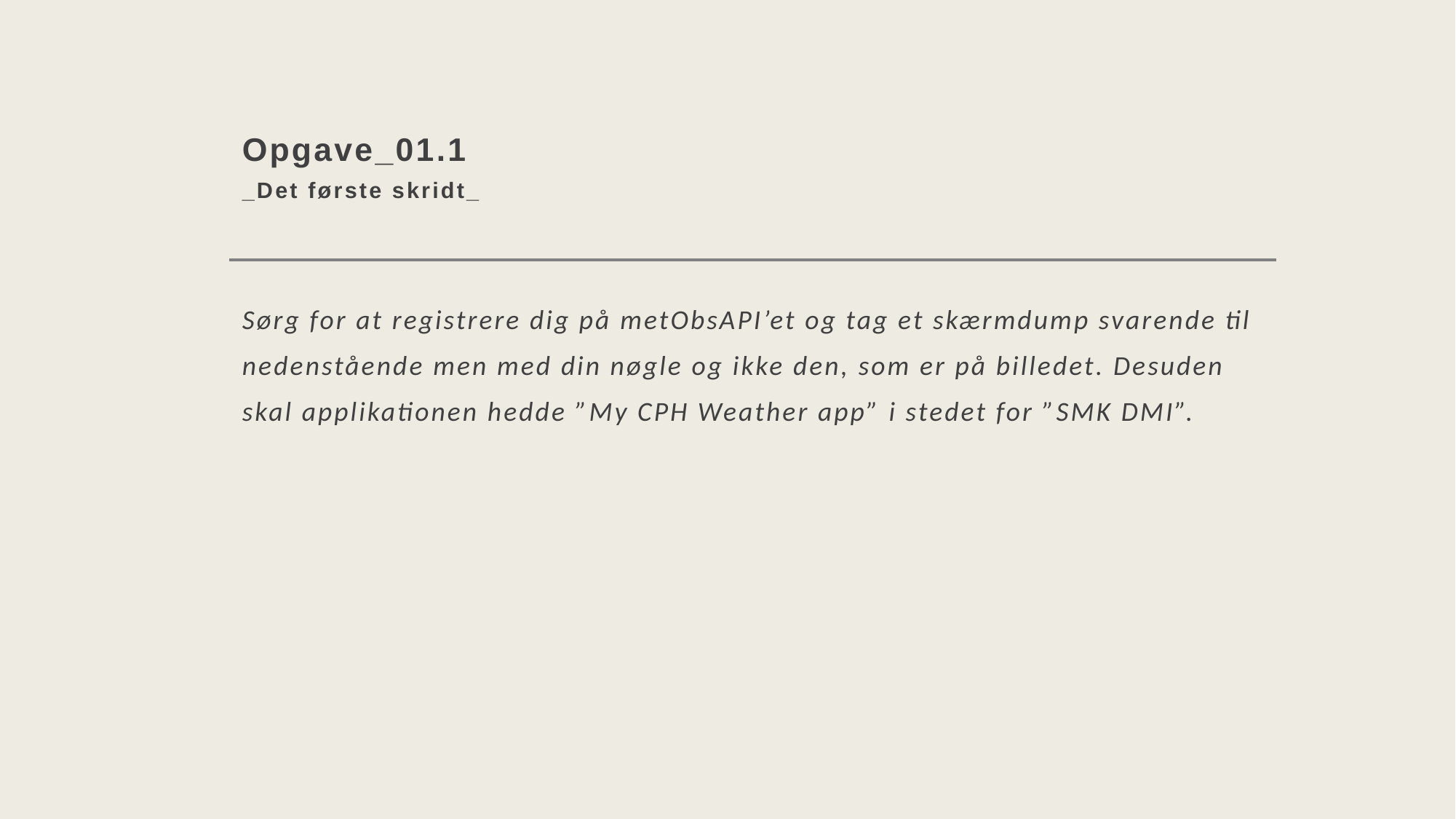

# Opgave_01.1 _Det første skridt_
Sørg for at registrere dig på metObsAPI’et og tag et skærmdump svarende til nedenstående men med din nøgle og ikke den, som er på billedet. Desuden skal applikationen hedde ”My CPH Weather app” i stedet for ”SMK DMI”.